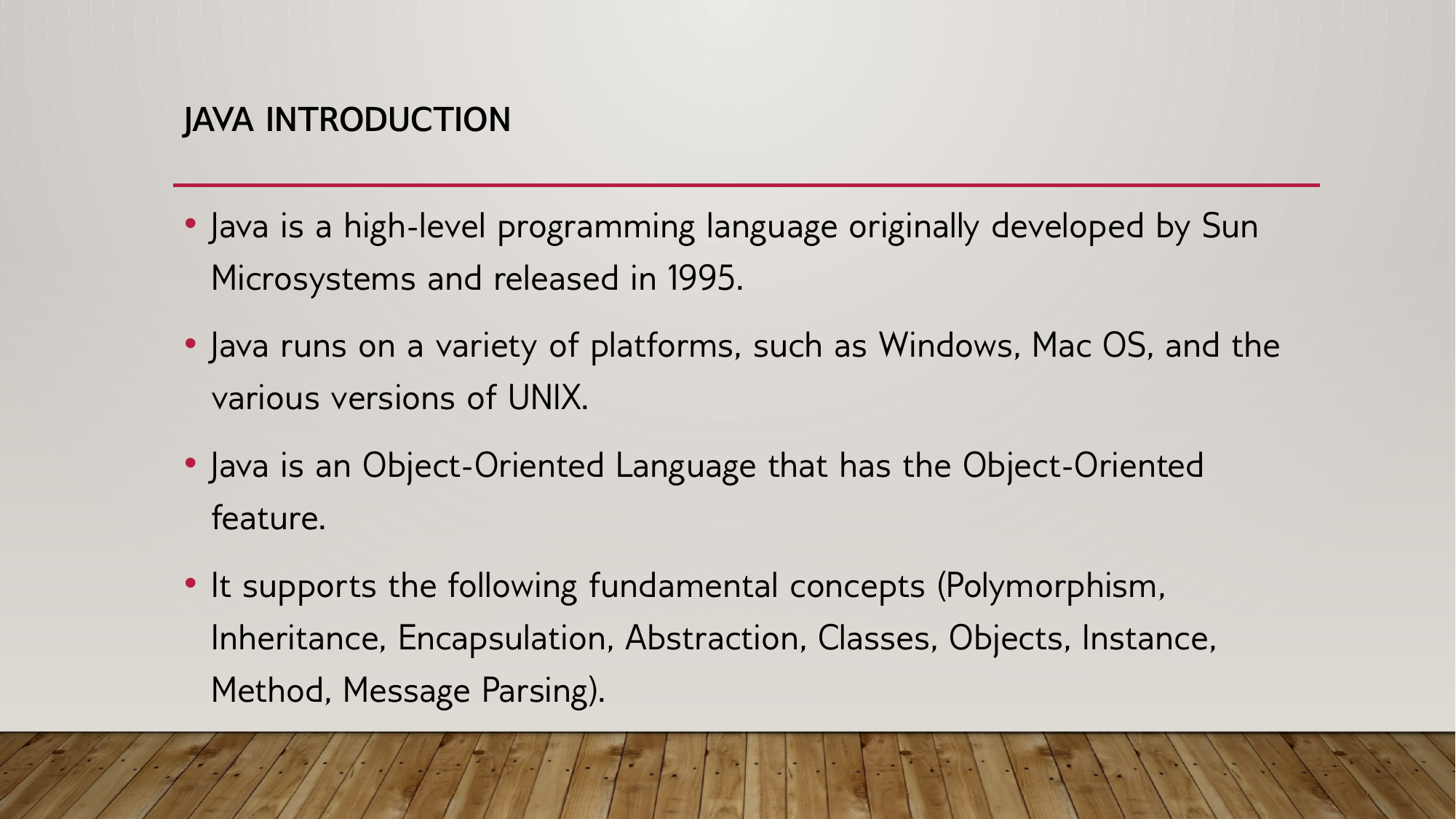

# Java Introduction
Java is a high-level programming language originally developed by Sun Microsystems and released in 1995.
Java runs on a variety of platforms, such as Windows, Mac OS, and the various versions of UNIX.
Java is an Object-Oriented Language that has the Object-Oriented feature.
It supports the following fundamental concepts (Polymorphism, Inheritance, Encapsulation, Abstraction, Classes, Objects, Instance, Method, Message Parsing).